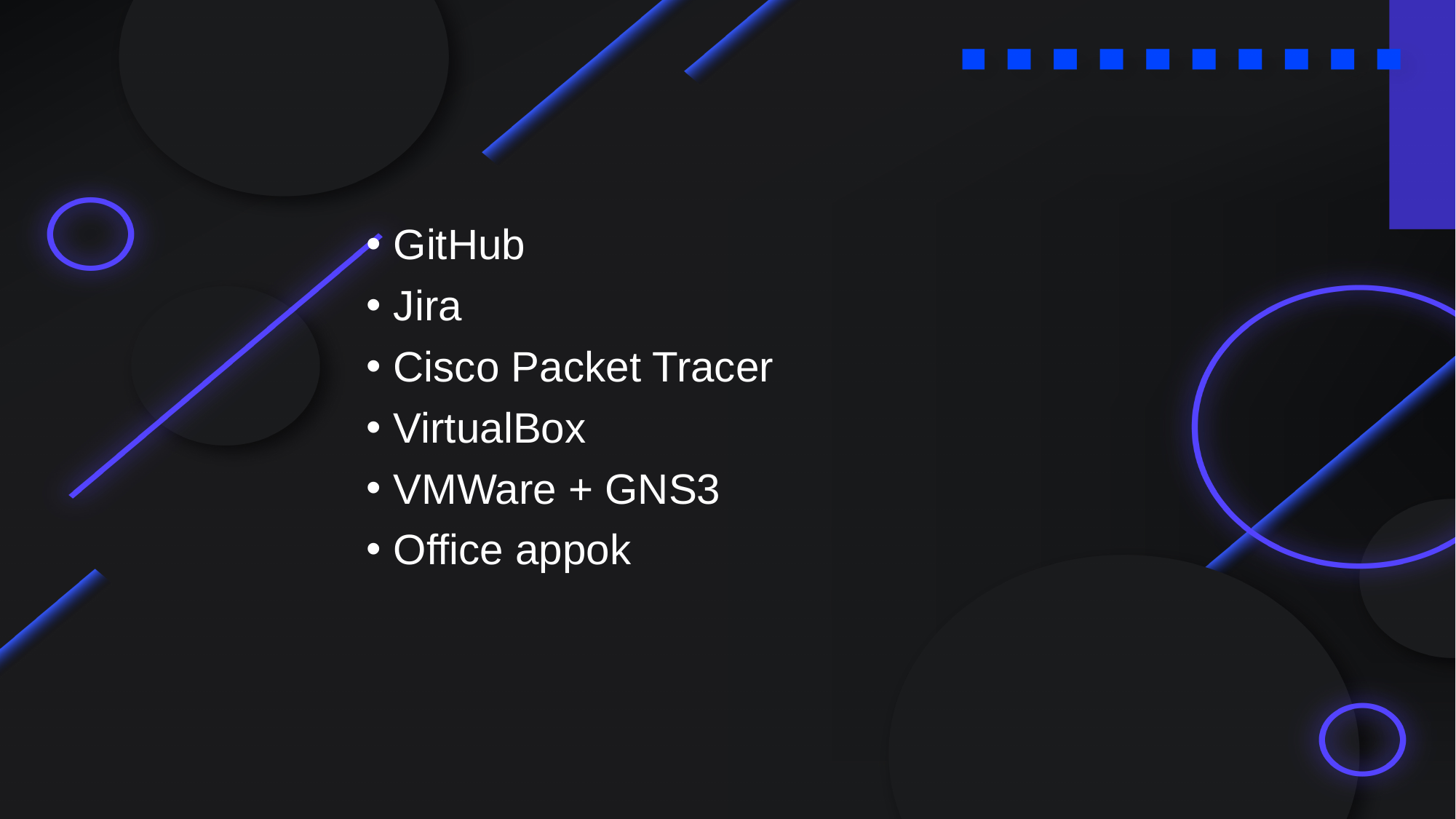

GitHub
Jira
Cisco Packet Tracer
VirtualBox
VMWare + GNS3
Office appok